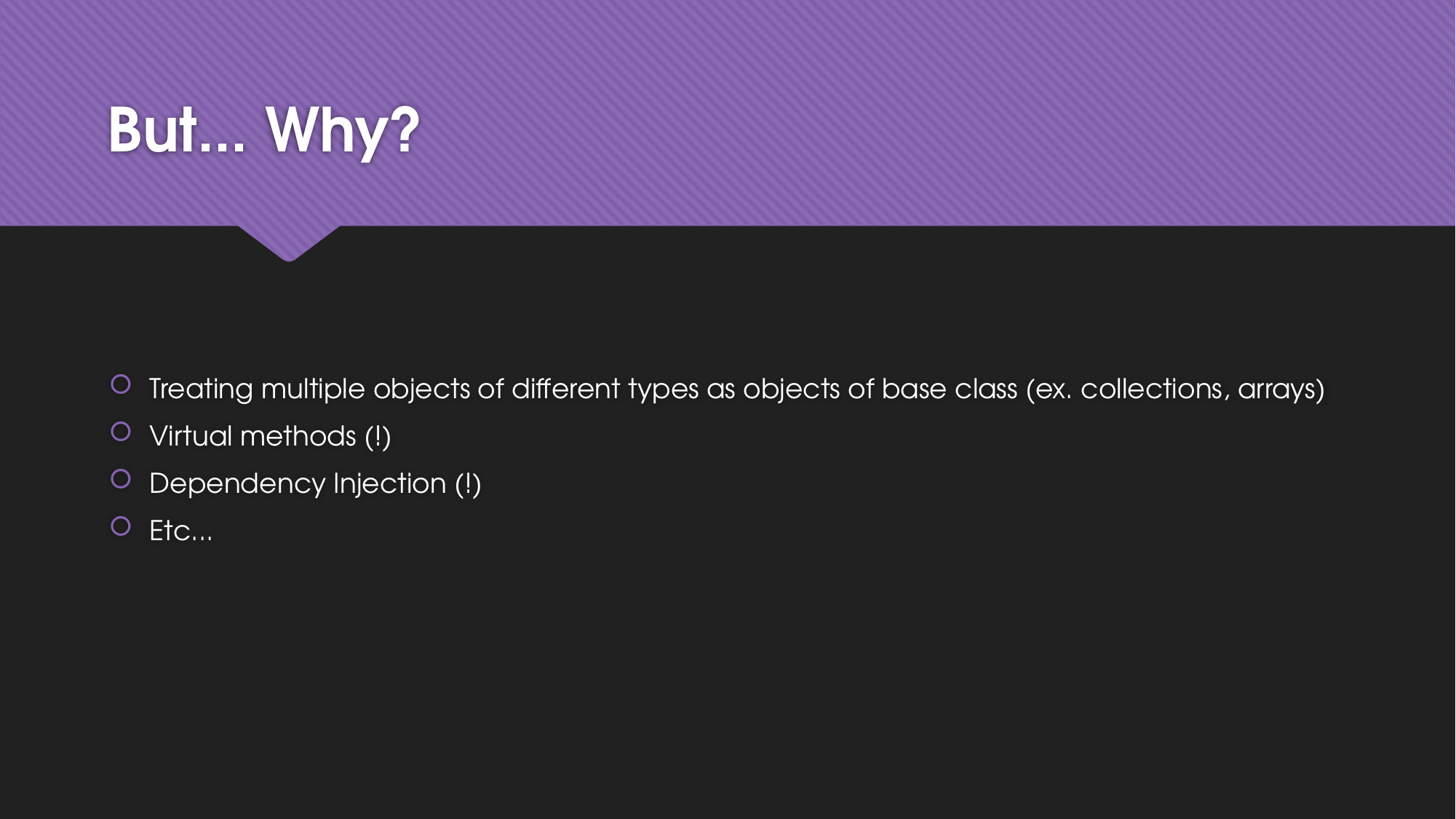

# But... Why?
Treating multiple objects of different types as objects of base class (ex. collections, arrays)
Virtual methods (!)
Dependency Injection (!)
Etc...